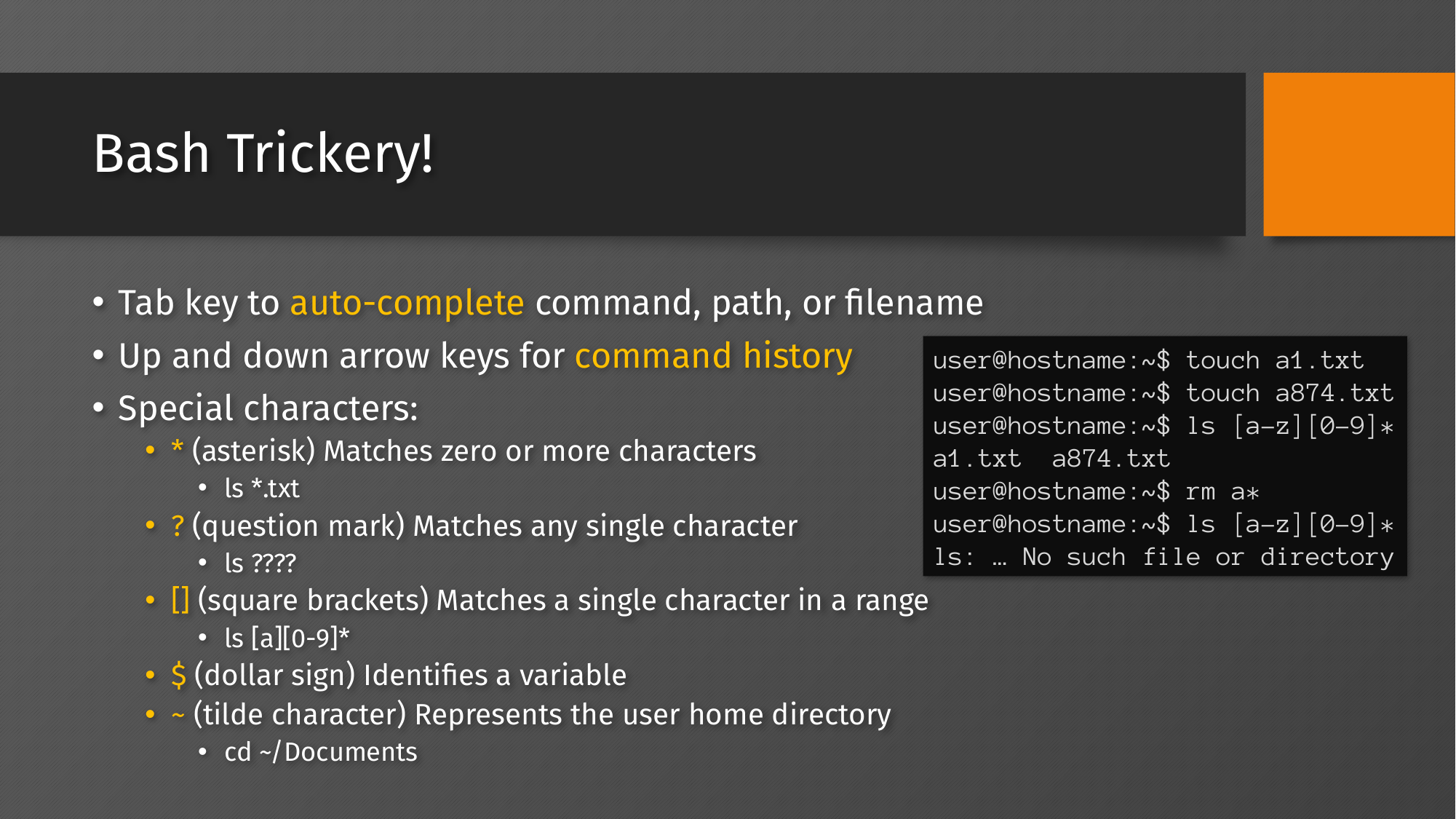

# Bash Trickery!
Tab key to auto-complete command, path, or filename
Up and down arrow keys for command history
Special characters:
* (asterisk) Matches zero or more characters
ls *.txt
? (question mark) Matches any single character
ls ????
[] (square brackets) Matches a single character in a range
ls [a][0-9]*
$ (dollar sign) Identifies a variable
~ (tilde character) Represents the user home directory
cd ~/Documents

user@hostname:~$ touch a1.txt
user@hostname:~$ touch a874.txt
user@hostname:~$ ls [a-z][0-9]*
a1.txt  a874.txt
user@hostname:~$ rm a*
user@hostname:~$ ls [a-z][0-9]*
ls: … No such file or directory